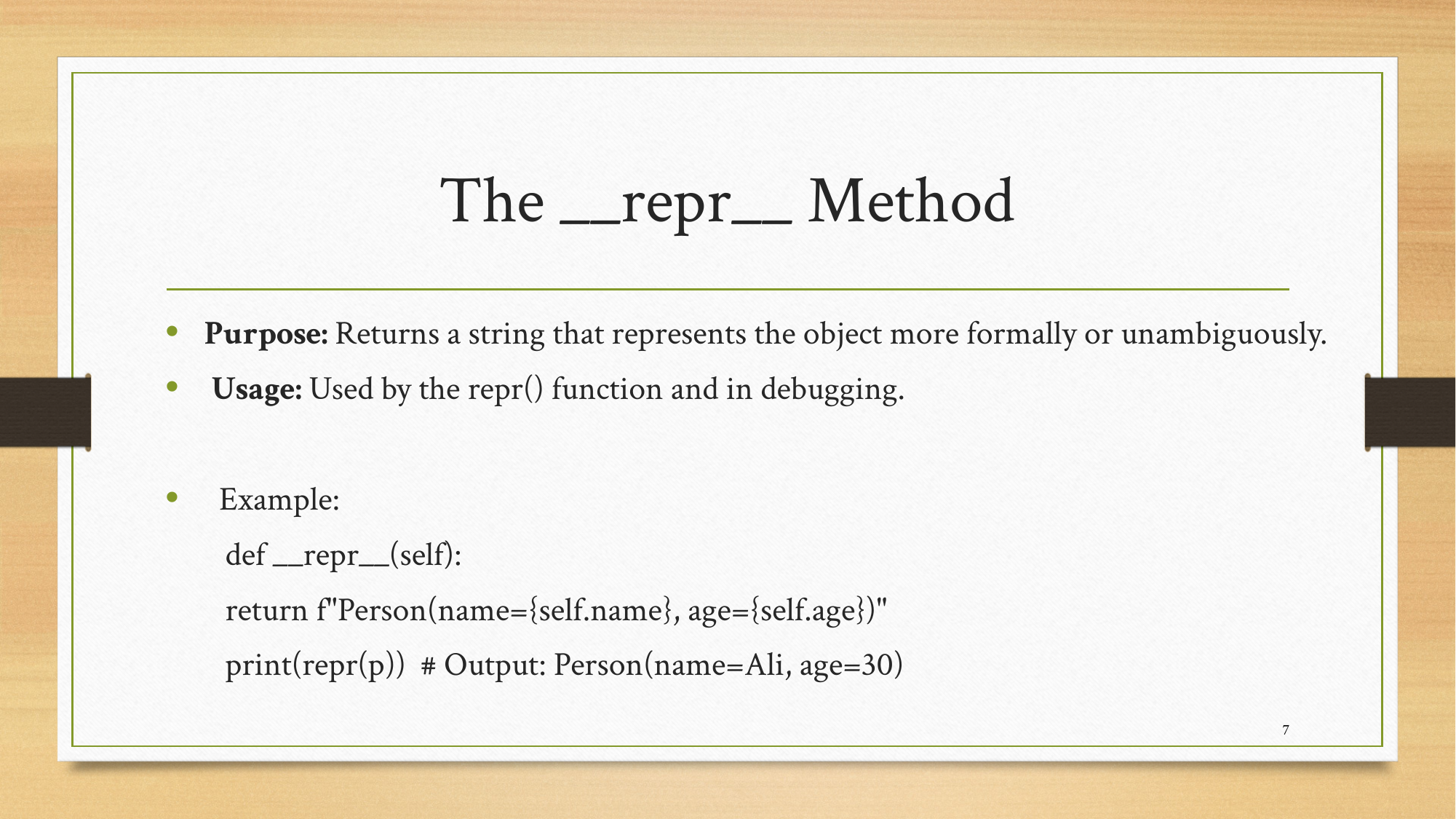

# The __repr__ Method
 Purpose: Returns a string that represents the object more formally or unambiguously.
  Usage: Used by the repr() function and in debugging.

   Example:
        def __repr__(self):
        return f"Person(name={self.name}, age={self.age})"
        print(repr(p))  # Output: Person(name=Ali, age=30)
7